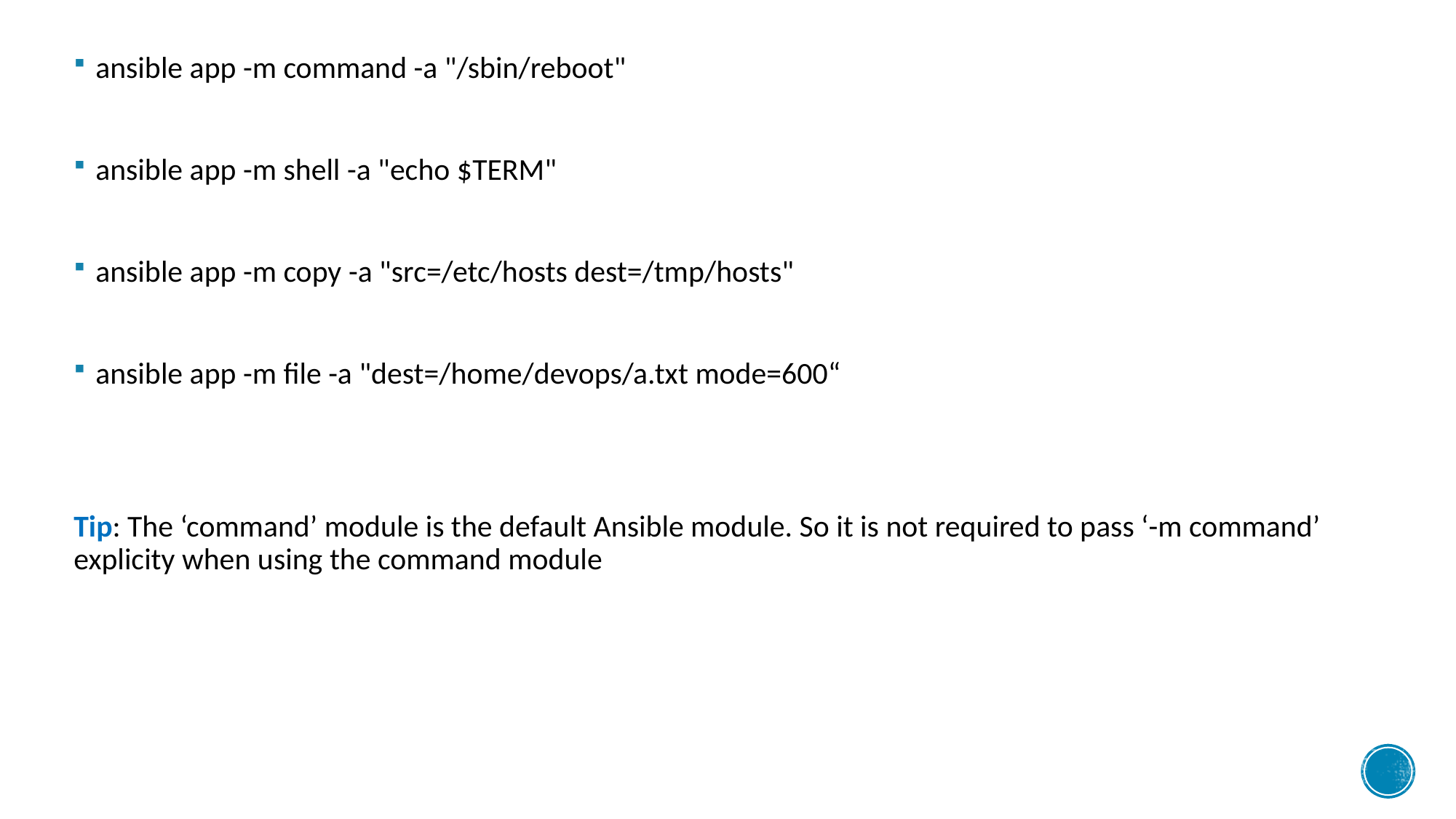

ansible app -m command -a "/sbin/reboot"

ansible app -m shell -a "echo $TERM"

ansible app -m copy -a "src=/etc/hosts dest=/tmp/hosts"

ansible app -m file -a "dest=/home/devops/a.txt mode=600“

Tip: The ‘command’ module is the default Ansible module. So it is not required to pass ‘-m command’ explicity when using the command module
#